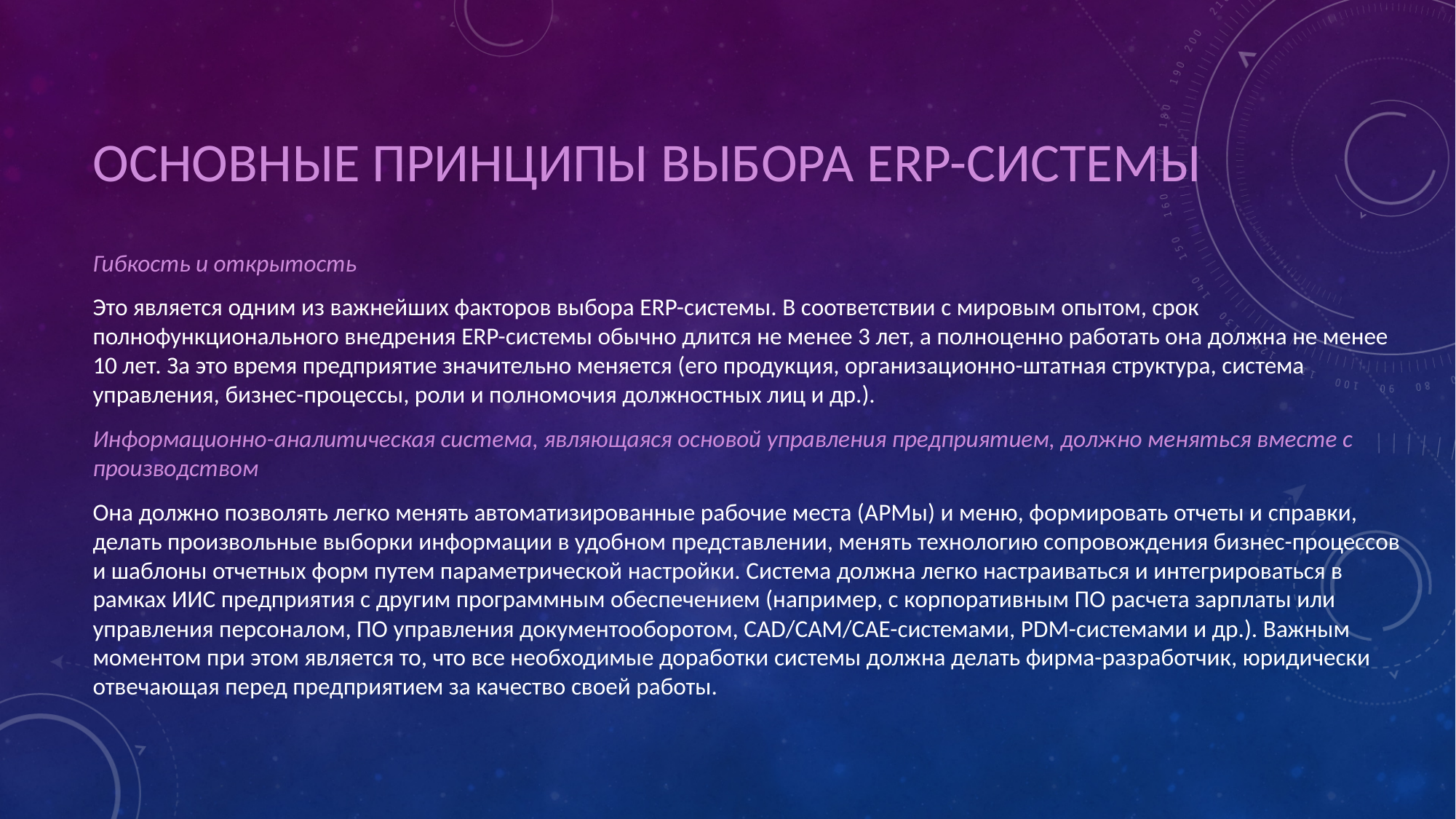

# Основные принципы выбора ERP-системы
Гибкость и открытость
Это является одним из важнейших факторов выбора ERP-системы. В соответствии с мировым опытом, срок полнофункционального внедрения ERP-системы обычно длится не менее 3 лет, а полноценно работать она должна не менее 10 лет. За это время предприятие значительно меняется (его продукция, организационно-штатная структура, система управления, бизнес-процессы, роли и полномочия должностных лиц и др.).
Информационно-аналитическая система, являющаяся основой управления предприятием, должно меняться вместе с производством
Она должно позволять легко менять автоматизированные рабочие места (АРМы) и меню, формировать отчеты и справки, делать произвольные выборки информации в удобном представлении, менять технологию сопровождения бизнес-процессов и шаблоны отчетных форм путем параметрической настройки. Система должна легко настраиваться и интегрироваться в рамках ИИС предприятия с другим программным обеспечением (например, с корпоративным ПО расчета зарплаты или управления персоналом, ПО управления документооборотом, CAD/CAM/CAE-системами, PDM-системами и др.). Важным моментом при этом является то, что все необходимые доработки системы должна делать фирма-разработчик, юридически отвечающая перед предприятием за качество своей работы.